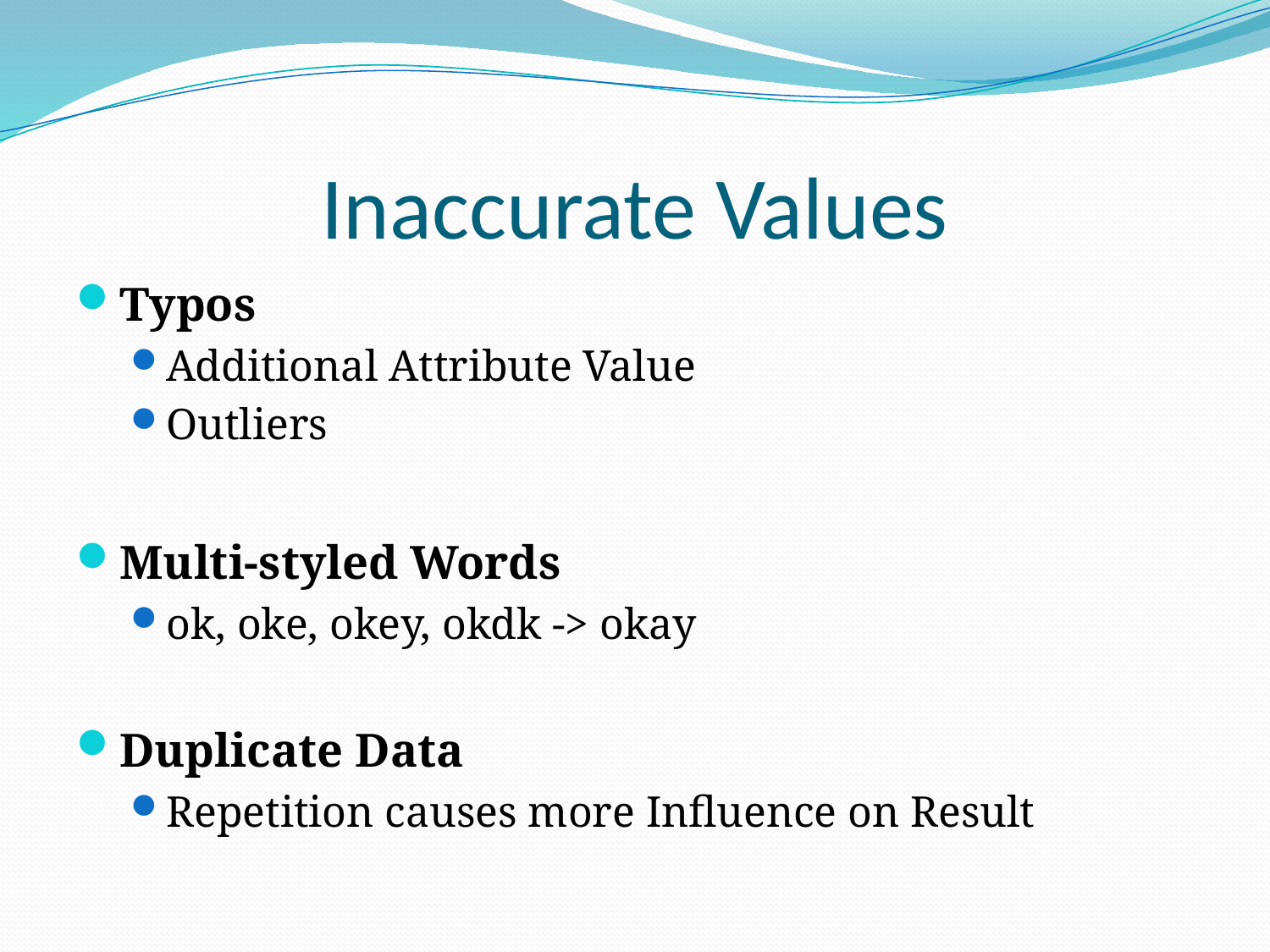

# Inaccurate Values
Typos
Additional Attribute Value
Outliers

Multi-styled Words
ok, oke, okey, okdk -> okay

Duplicate Data
Repetition causes more Influence on Result